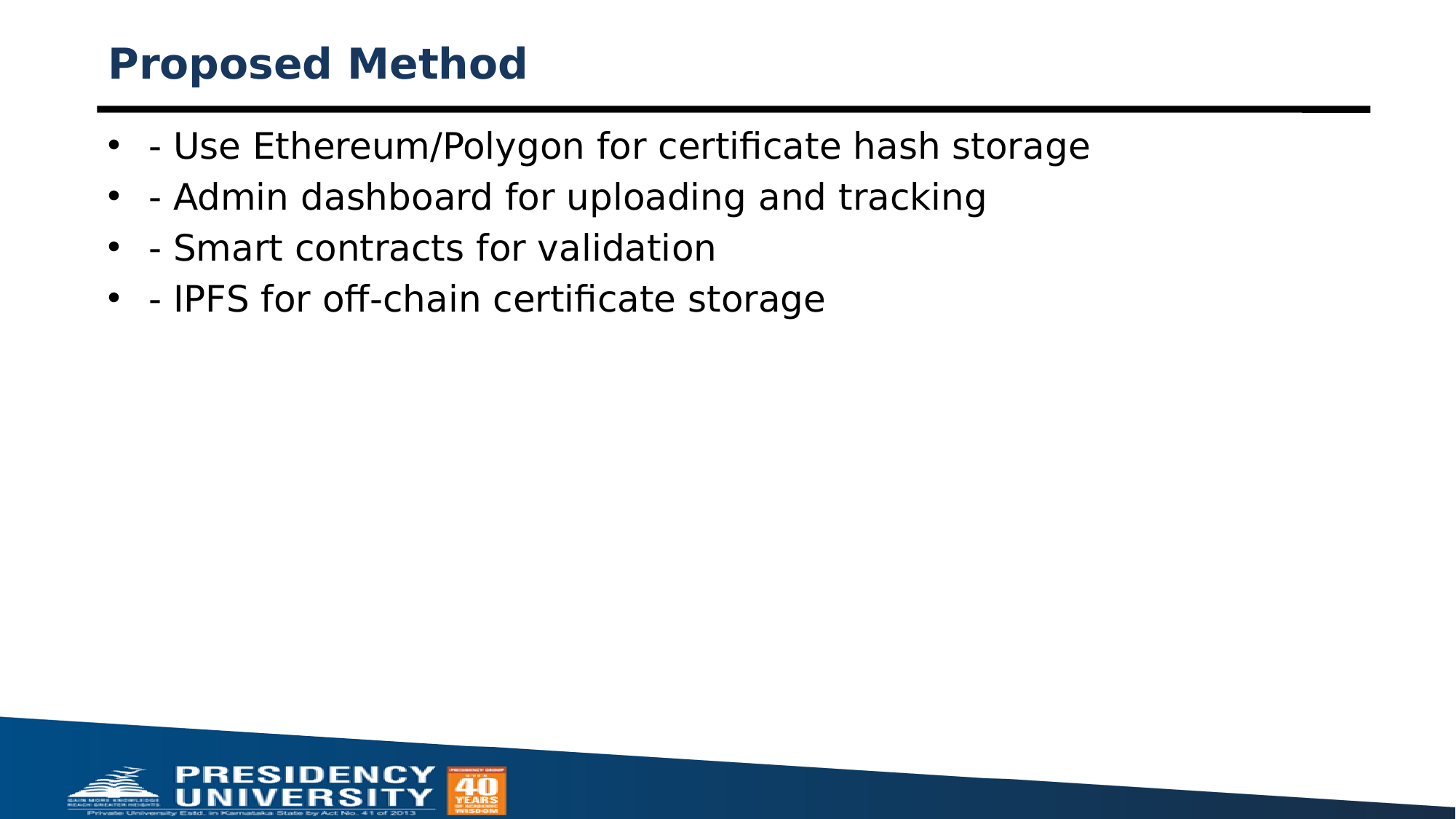

# Proposed Method
- Use Ethereum/Polygon for certificate hash storage
- Admin dashboard for uploading and tracking
- Smart contracts for validation
- IPFS for off-chain certificate storage